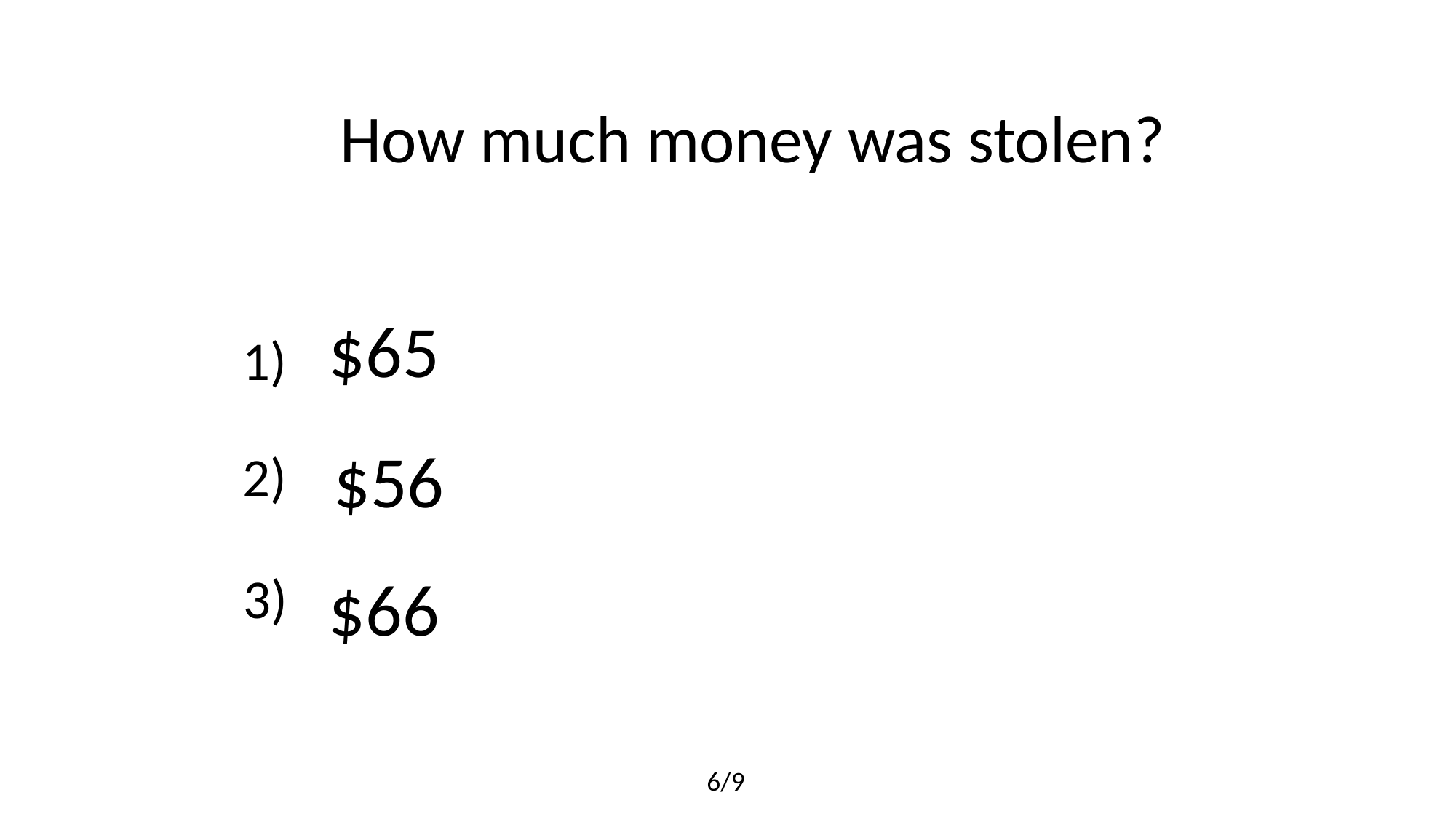

# How much money was stolen?
$65
1)
$56
2)
3)
$66
6/9